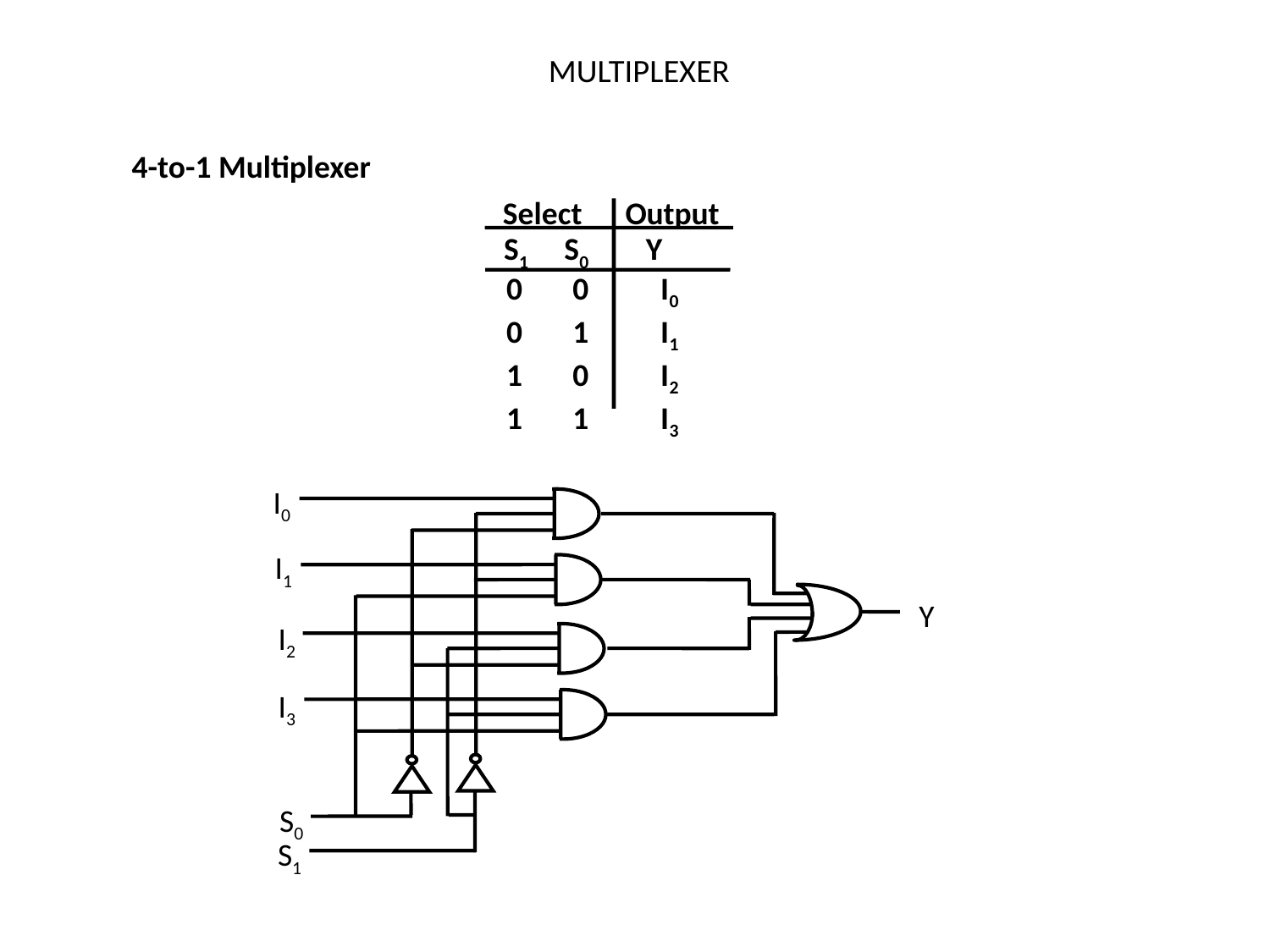

# MULTIPLEXER
4-to-1 Multiplexer
Select      Output

S1     S0        Y

0       0          I0
0       1          I1
1       0          I2
1       1          I3

I0

I1

Y

I2

I3

S0

S1